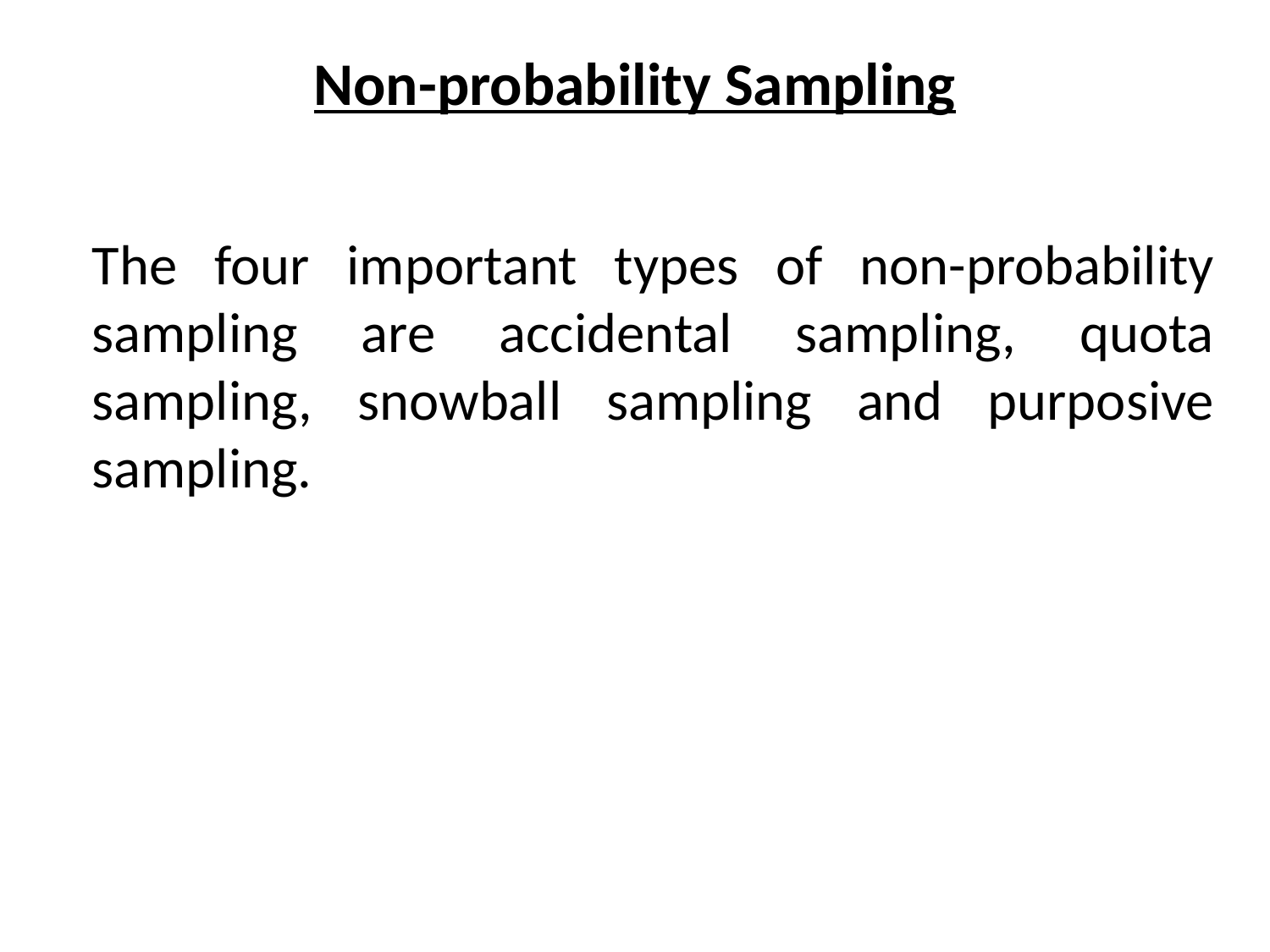

# Non-probability Sampling
	The four important types of non-probability sampling are accidental sampling, quota sampling, snowball sampling and purposive sampling.